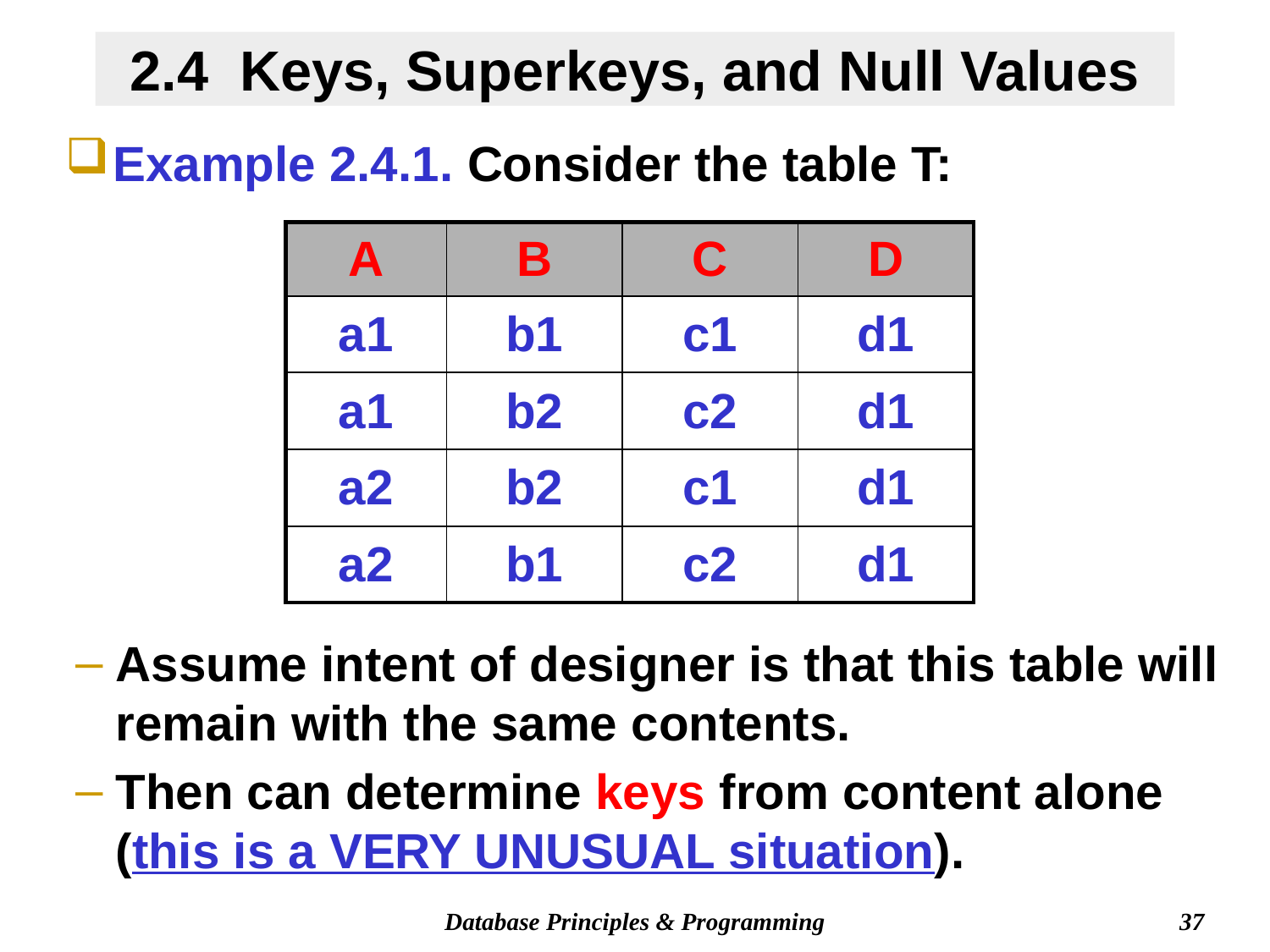

# 2.4  Keys, Superkeys, and Null Values
Example 2.4.1. Consider the table T:
| A | B | C | D |
| --- | --- | --- | --- |
| a1 | b1 | c1 | d1 |
| a1 | b2 | c2 | d1 |
| a2 | b2 | c1 | d1 |
| a2 | b1 | c2 | d1 |
Assume intent of designer is that this table will remain with the same contents.
Then can determine keys from content alone (this is a VERY UNUSUAL situation).

Database Principles & Programming
37